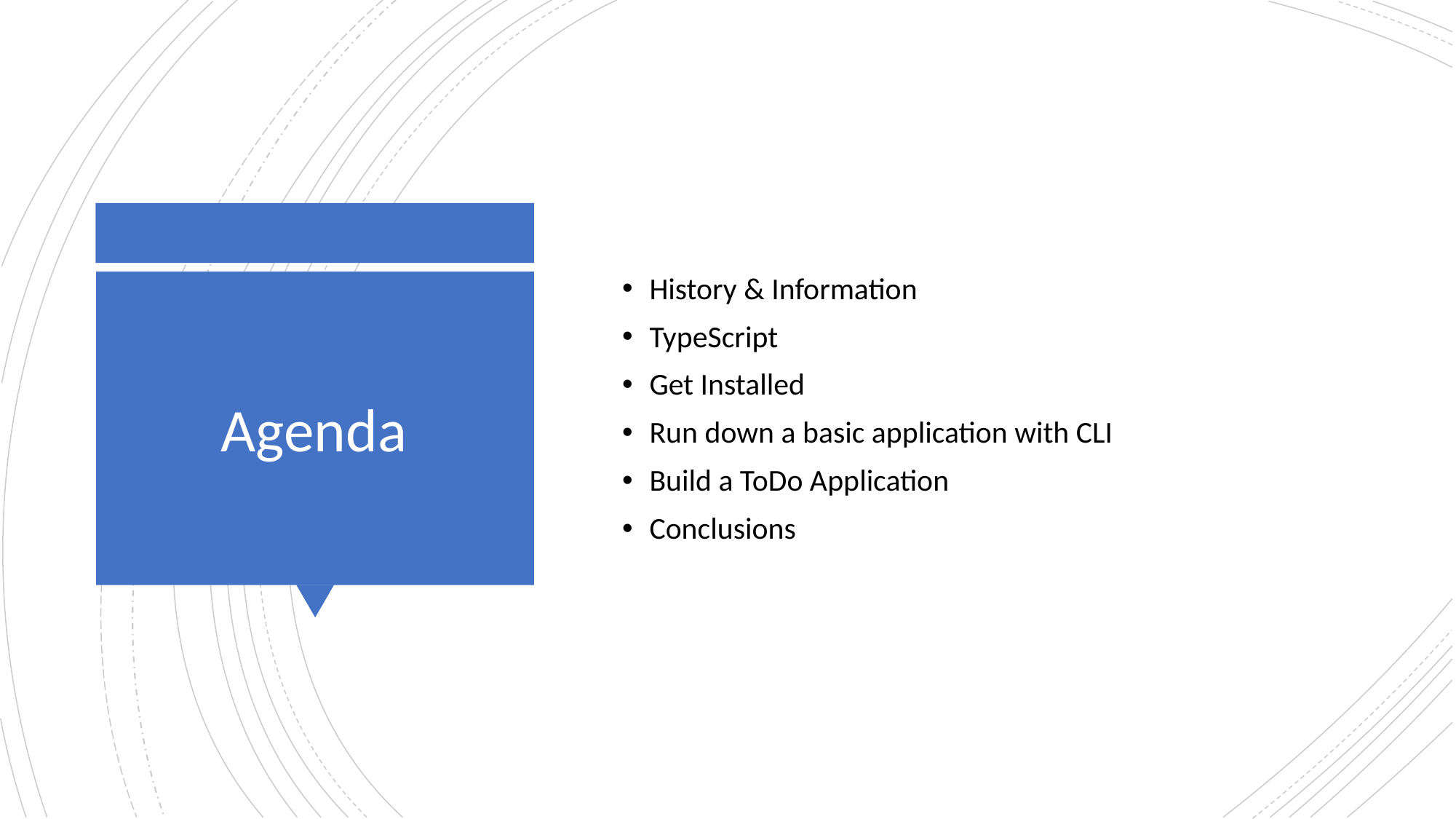

History & Information
TypeScript
Get Installed
Run down a basic application with CLI
Build a ToDo Application
Conclusions

# Agenda